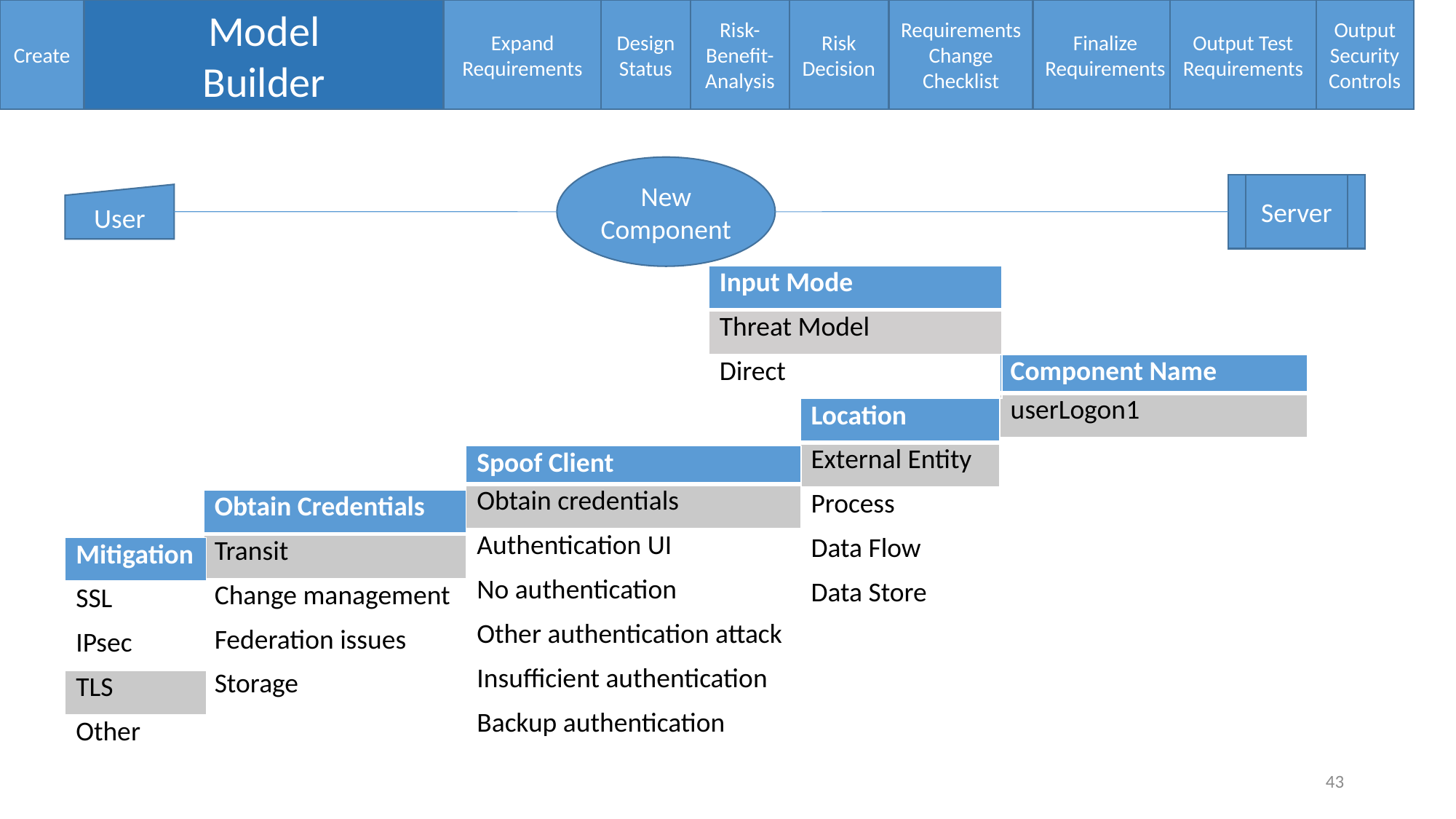

Create
Model
Builder
Expand Requirements
Design Status
Risk-Benefit-Analysis
Risk Decision
Requirements Change Checklist
Finalize Requirements
Output Test Requirements
Output Security Controls
New Component
Server
User
| Input Mode |
| --- |
| Threat Model |
| Direct |
| Component Name |
| --- |
| userLogon1 |
| Location |
| --- |
| External Entity |
| Process |
| Data Flow |
| Data Store |
| Spoof Client |
| --- |
| Obtain credentials |
| Authentication UI |
| No authentication |
| Other authentication attack |
| Insufficient authentication |
| Backup authentication |
| Obtain Credentials |
| --- |
| Transit |
| Change management |
| Federation issues |
| Storage |
| Mitigation |
| --- |
| SSL |
| IPsec |
| TLS |
| Other |
43